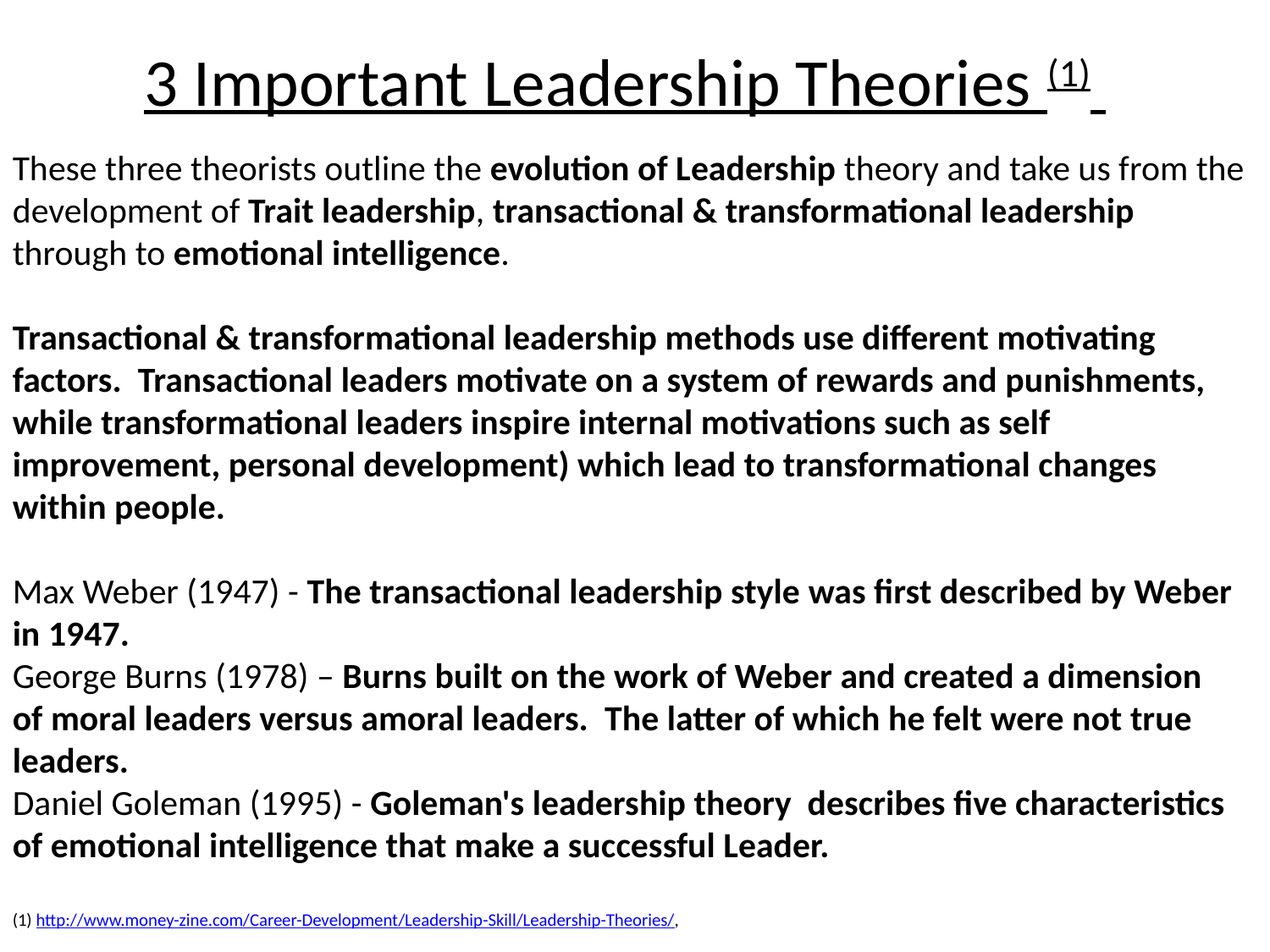

# 3 Important Leadership Theories (1)
These three theorists outline the evolution of Leadership theory and take us from the development of Trait leadership, transactional & transformational leadership through to emotional intelligence.

Transactional & transformational leadership methods use different motivating factors.  Transactional leaders motivate on a system of rewards and punishments, while transformational leaders inspire internal motivations such as self improvement, personal development) which lead to transformational changes within people.

Max Weber (1947) - The transactional leadership style was first described by Weber in 1947.
George Burns (1978) – Burns built on the work of Weber and created a dimension of moral leaders versus amoral leaders.  The latter of which he felt were not true leaders.
Daniel Goleman (1995) - Goleman's leadership theory  describes five characteristics of emotional intelligence that make a successful Leader.

(1) http://www.money-zine.com/Career-Development/Leadership-Skill/Leadership-Theories/,